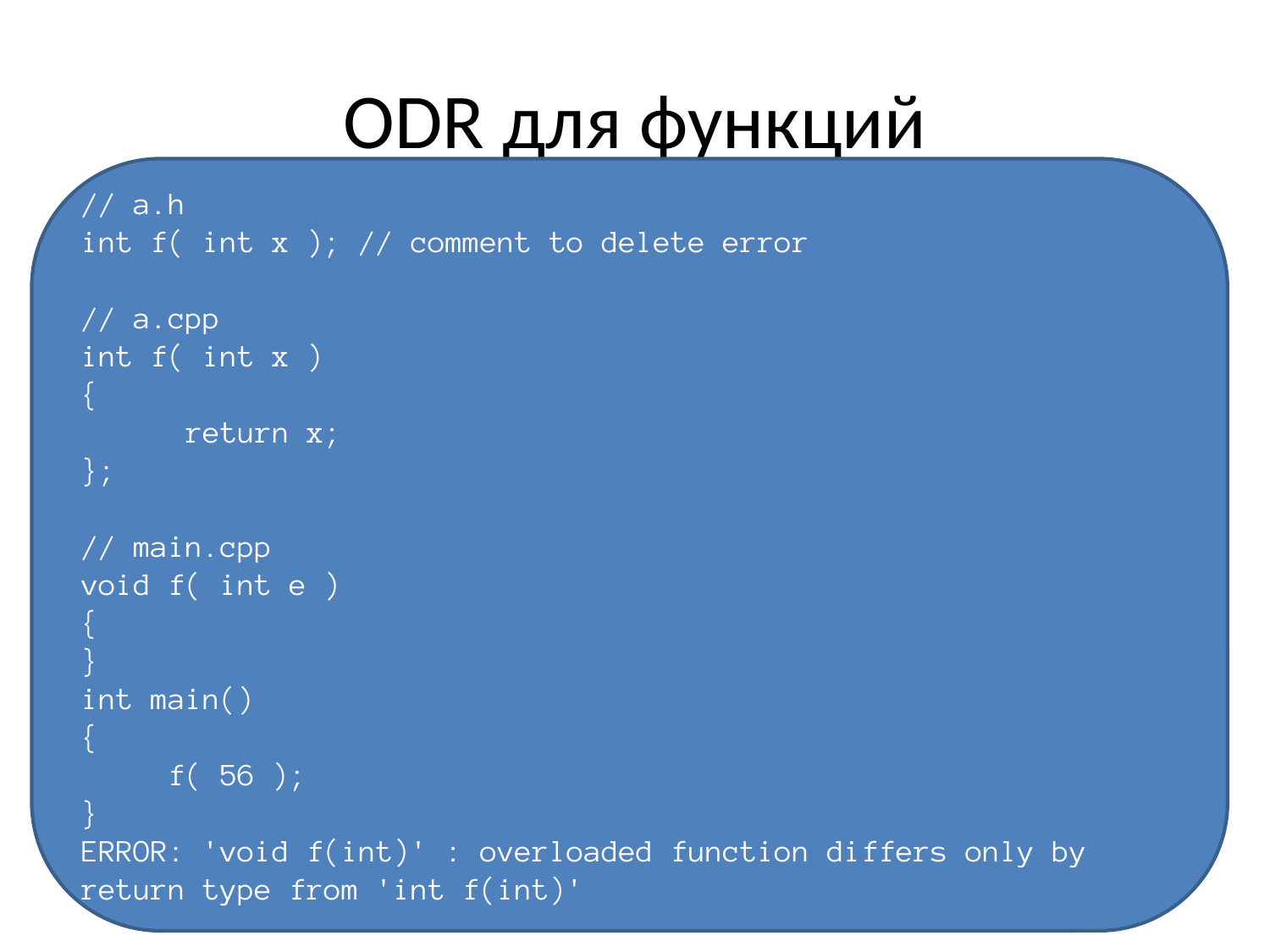

# ODR для функций
// a.h
int f( int x ); // comment to delete error

// a.cpp
int f( int x )
{
      return x;
};

// main.cpp
void f( int e )
{
}
int main()
{
     f( 56 );
}
ERROR: 'void f(int)' : overloaded function differs only by return type from 'int f(int)'